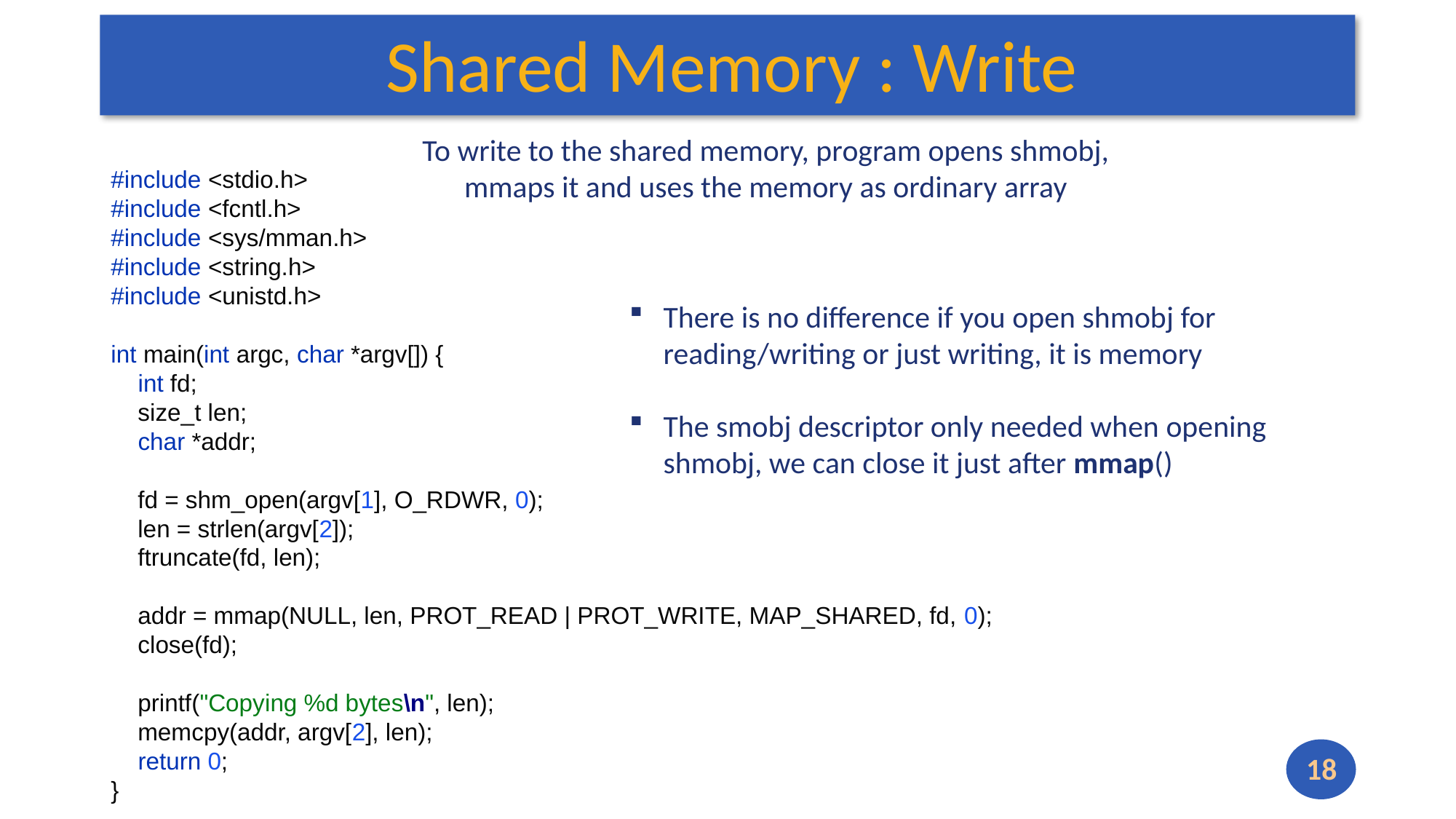

# Shared Memory : Write
To write to the shared memory, program opens shmobj, mmaps it and uses the memory as ordinary array
#include <stdio.h>
#include <fcntl.h>
#include <sys/mman.h>
#include <string.h>
#include <unistd.h>
int main(int argc, char *argv[]) {
    int fd;
    size_t len;
    char *addr;
    fd = shm_open(argv[1], O_RDWR, 0);
    len = strlen(argv[2]);
    ftruncate(fd, len);
    addr = mmap(NULL, len, PROT_READ | PROT_WRITE, MAP_SHARED, fd, 0);
    close(fd);
    printf("Copying %d bytes\n", len);
    memcpy(addr, argv[2], len);
    return 0;
}
There is no difference if you open shmobj for reading/writing or just writing, it is memory

The smobj descriptor only needed when opening shmobj, we can close it just after mmap()
18